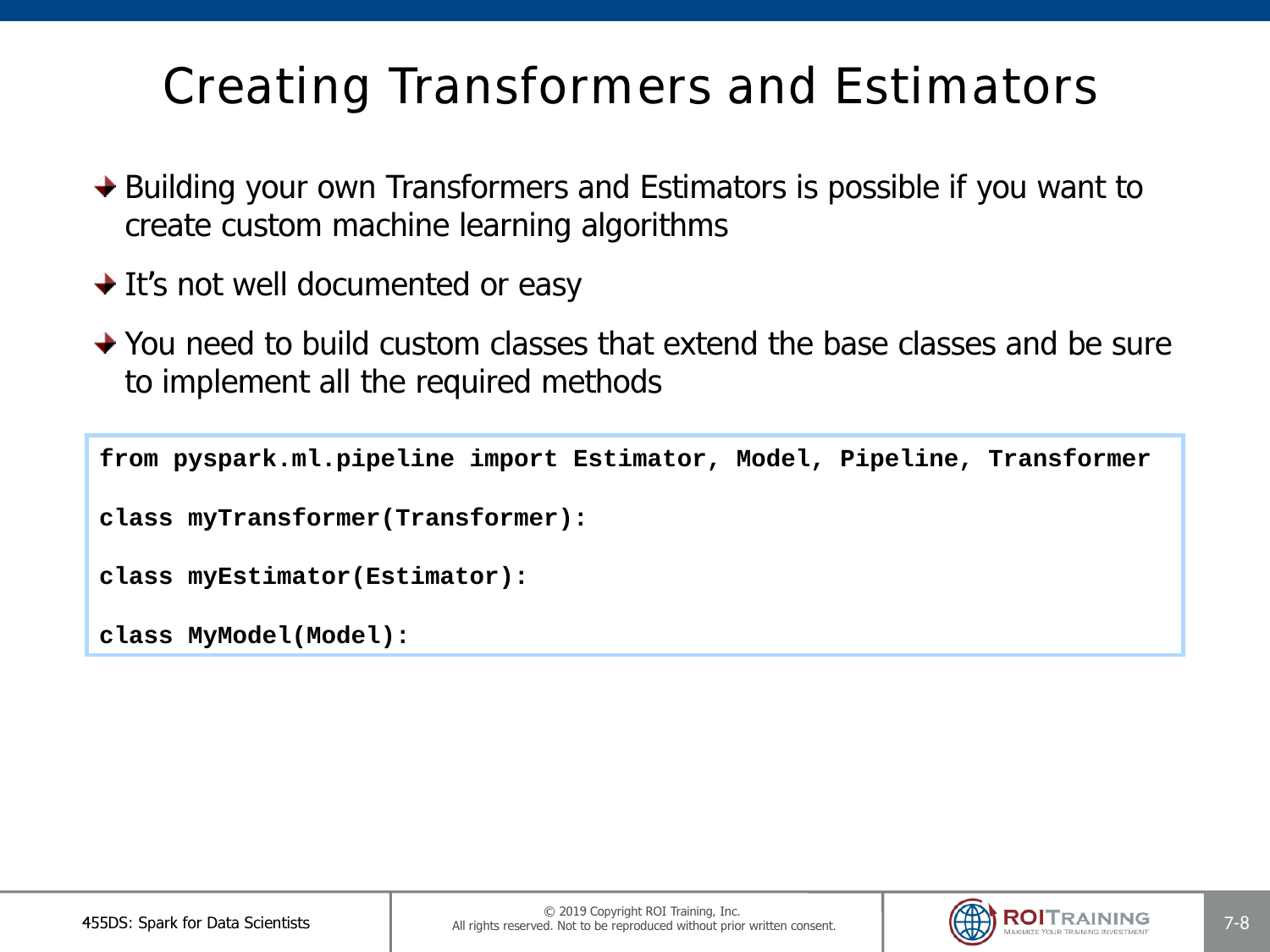

# Creating Transformers and Estimators
Building your own Transformers and Estimators is possible if you want to create custom machine learning algorithms
It’s not well documented or easy
You need to build custom classes that extend the base classes and be sure to implement all the required methods
from pyspark.ml.pipeline import Estimator, Model, Pipeline, Transformer

class myTransformer(Transformer):

class myEstimator(Estimator):

class MyModel(Model):